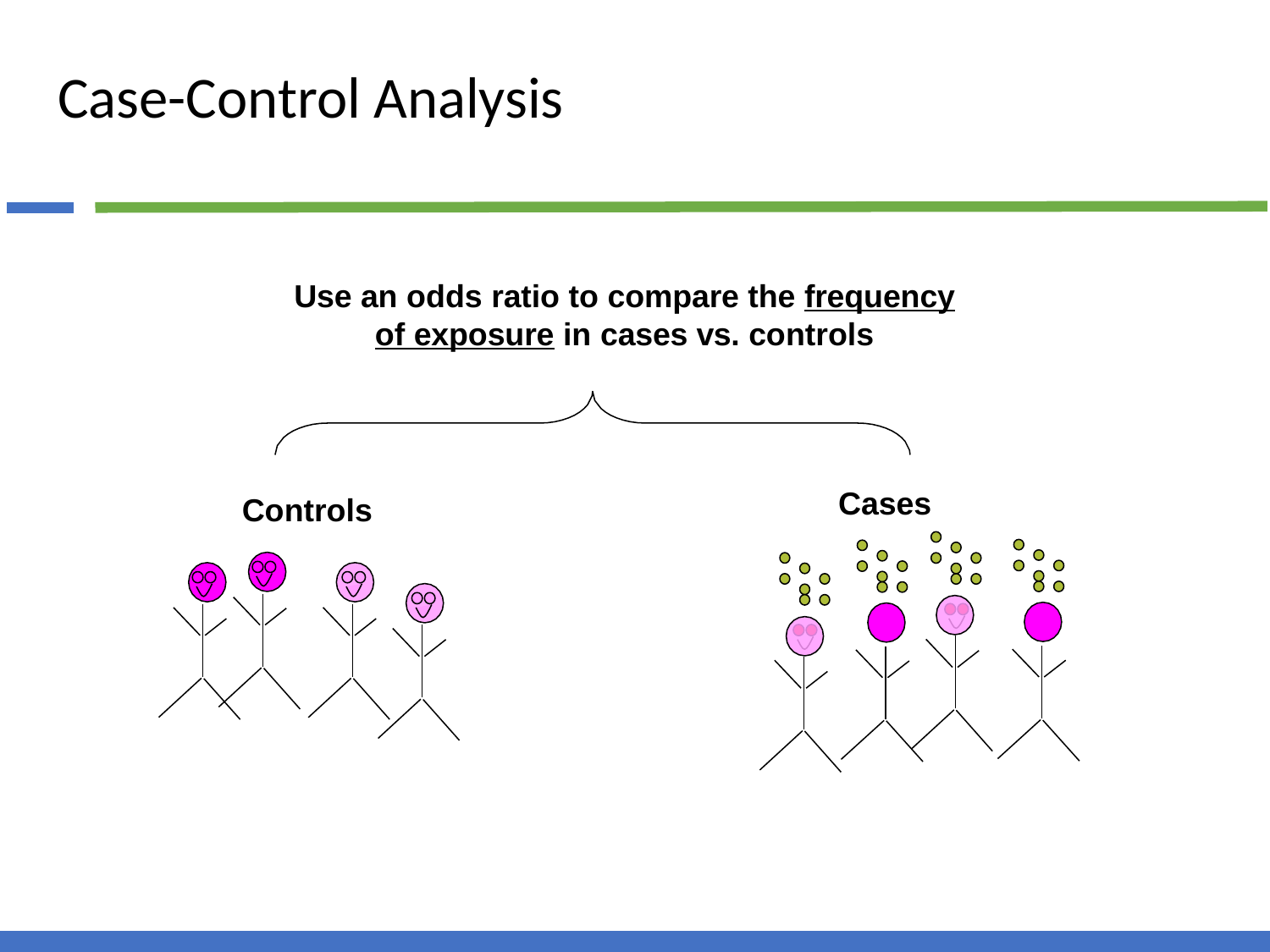

# Case-Control Analysis
Use an odds ratio to compare the frequency
of exposure in cases vs. controls

Cases
Controls